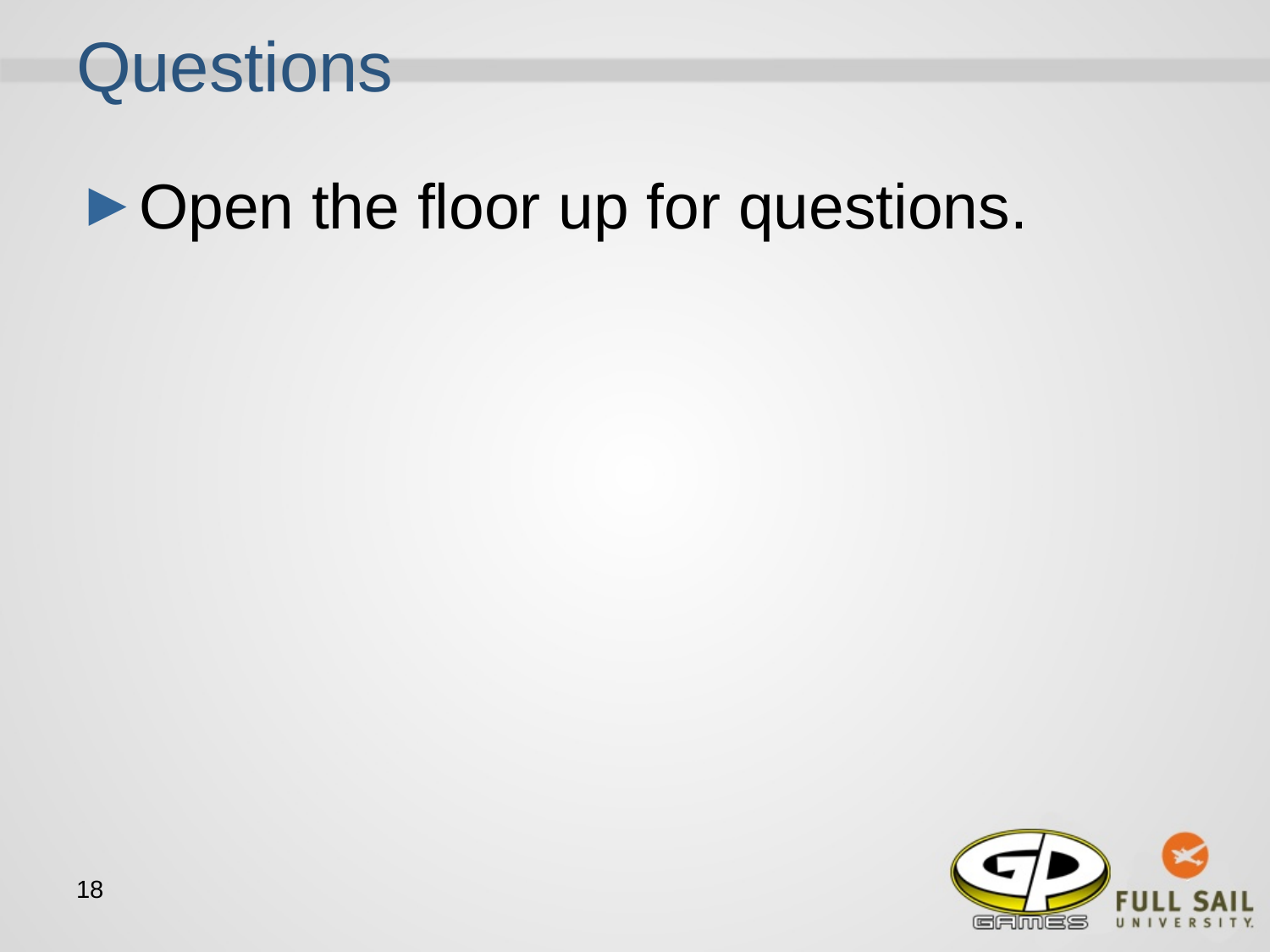

# Questions
Open the floor up for questions.
18